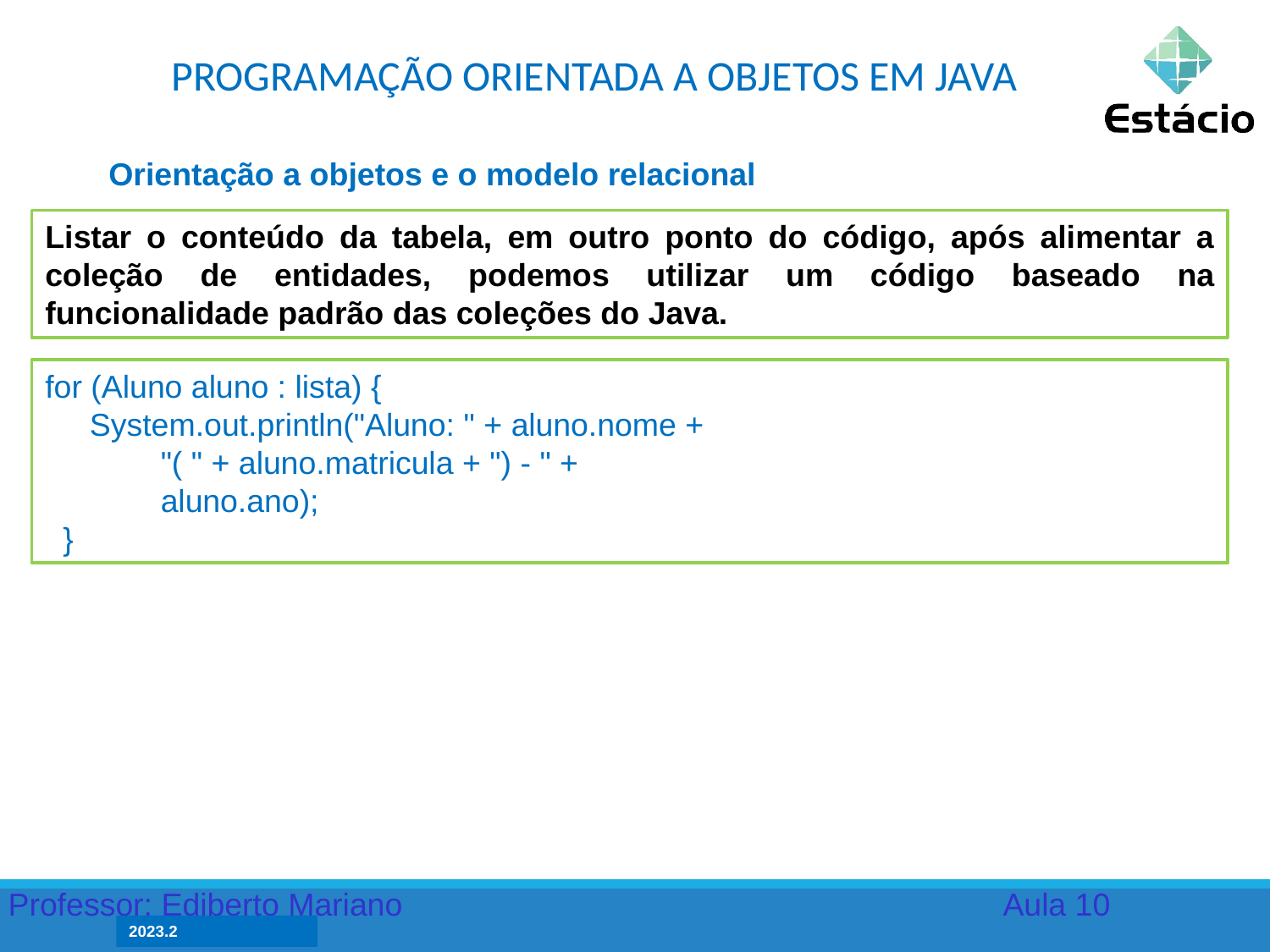

PROGRAMAÇÃO ORIENTADA A OBJETOS EM JAVA
Orientação a objetos e o modelo relacional
Listar o conteúdo da tabela, em outro ponto do código, após alimentar a coleção de entidades, podemos utilizar um código baseado na funcionalidade padrão das coleções do Java.
for (Aluno aluno : lista) {
     System.out.println("Aluno: " + aluno.nome +
             "( " + aluno.matricula + ") - " +
             aluno.ano);
  }